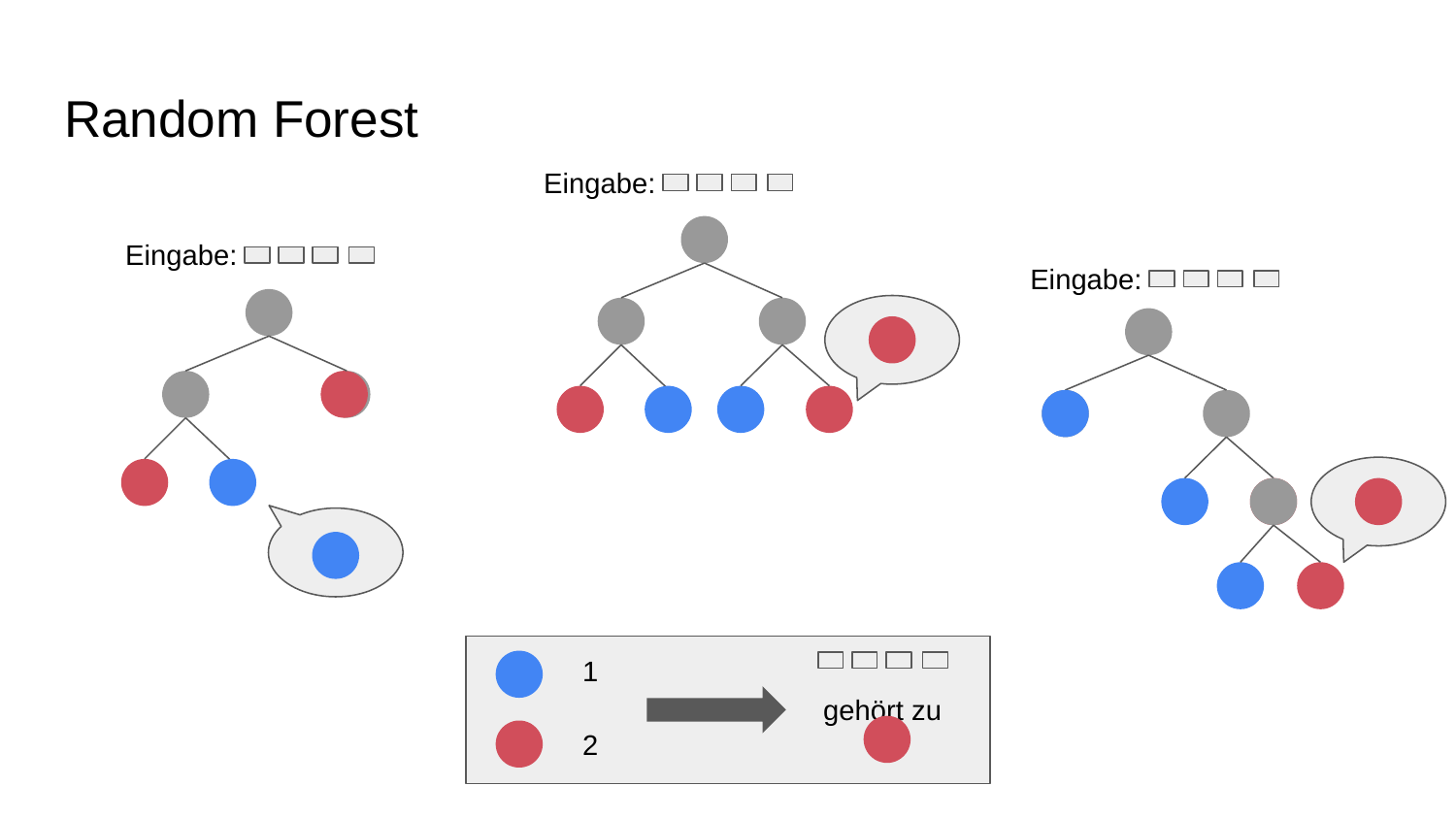

# Random Forest
Eingabe:

Eingabe:

Eingabe:

1

2

gehört zu